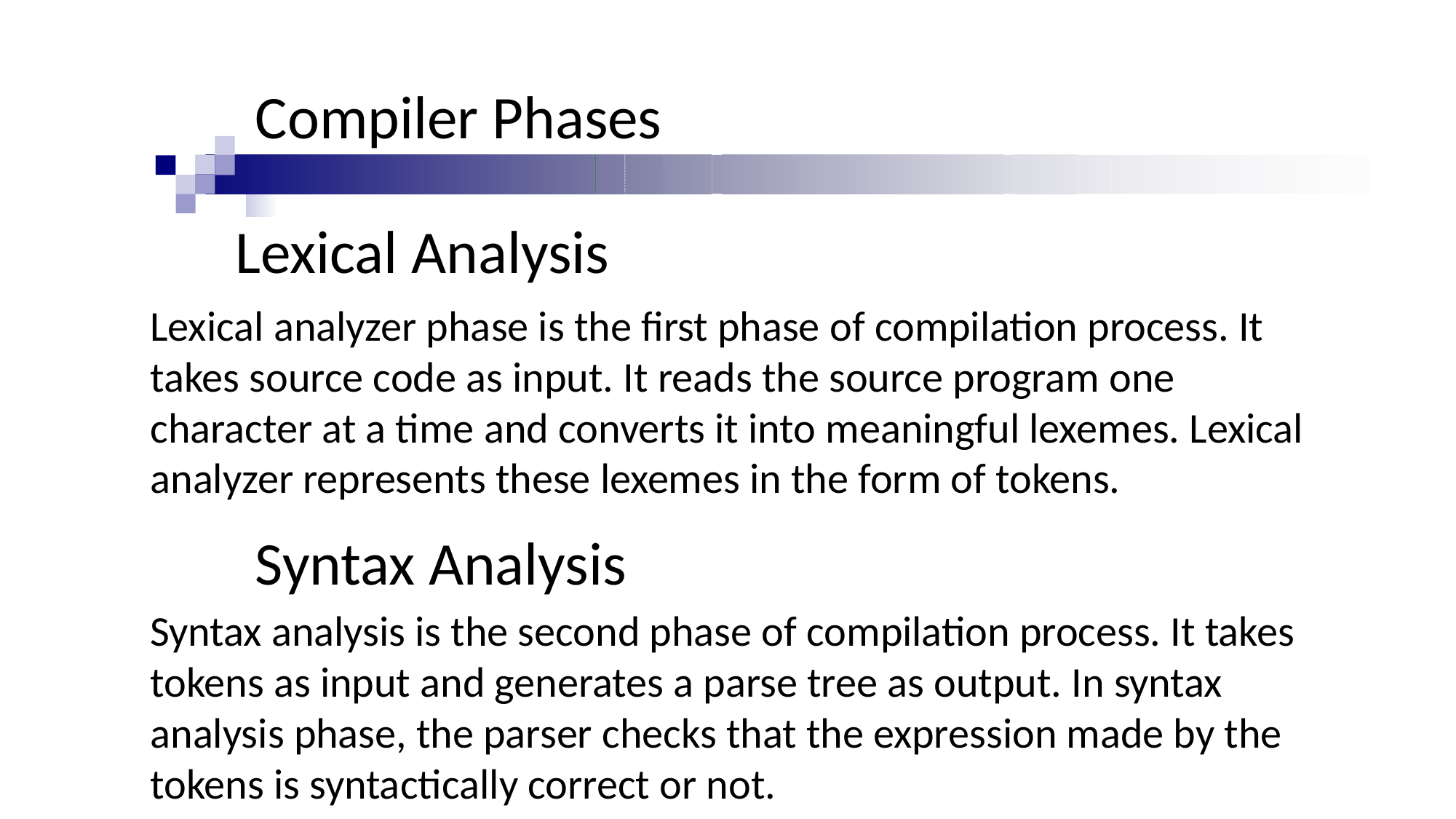

Compiler Phases

# Lexical Analysis
Lexical analyzer phase is the first phase of compilation process. It takes source code as input. It reads the source program one character at a time and converts it into meaningful lexemes. Lexical analyzer represents these lexemes in the form of tokens.

Syntax analysis is the second phase of compilation process. It takes tokens as input and generates a parse tree as output. In syntax analysis phase, the parser checks that the expression made by the tokens is syntactically correct or not.
Syntax Analysis